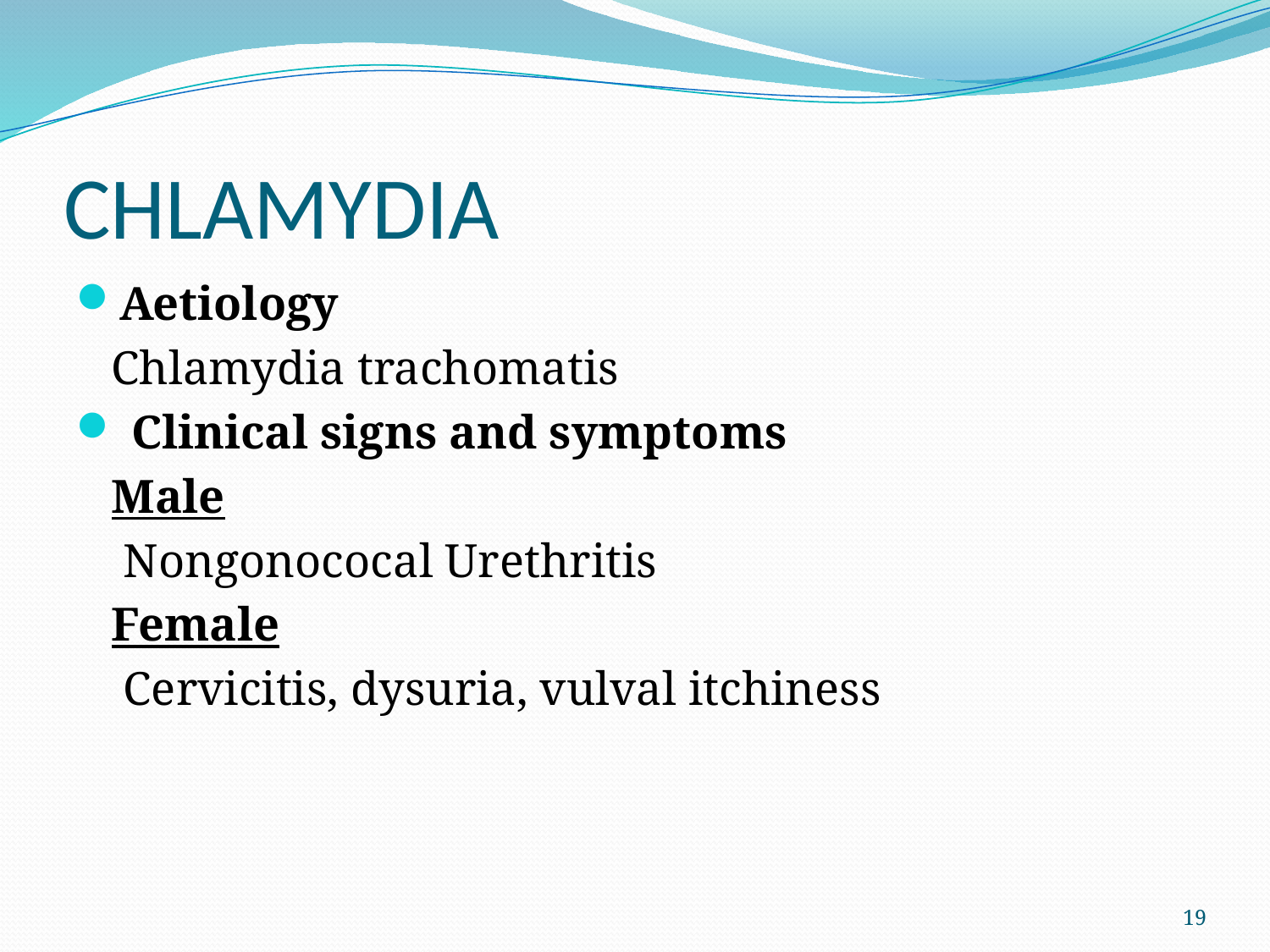

# CHLAMYDIA
Aetiology
   Chlamydia trachomatis
 Clinical signs and symptoms
   Male
    Nongonococal Urethritis
   Female
    Cervicitis, dysuria, vulval itchiness
19